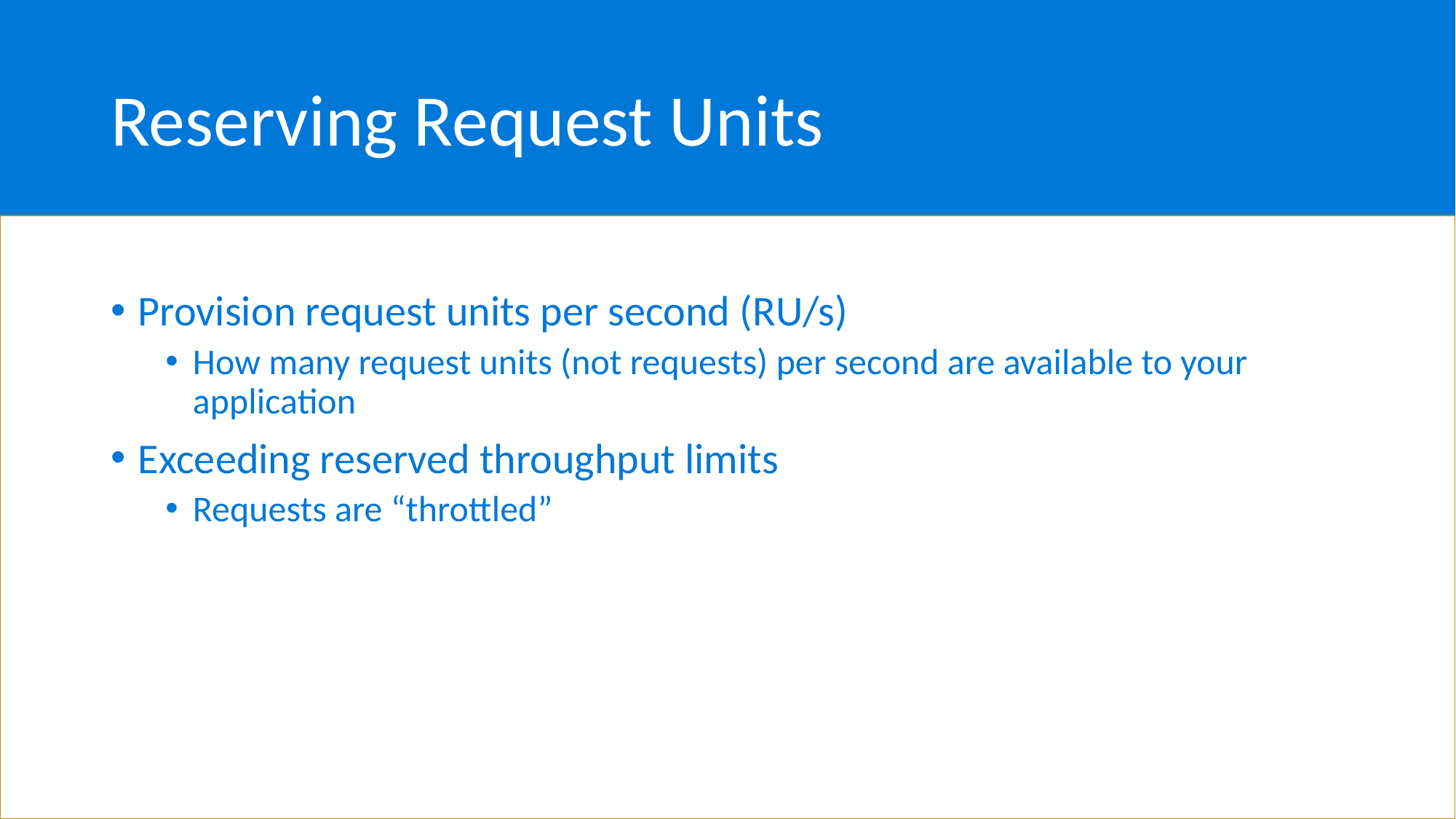

# Reserving Request Units

Provision request units per second (RU/s)
How many request units (not requests) per second are available to your application
Exceeding reserved throughput limits
Requests are “throttled”